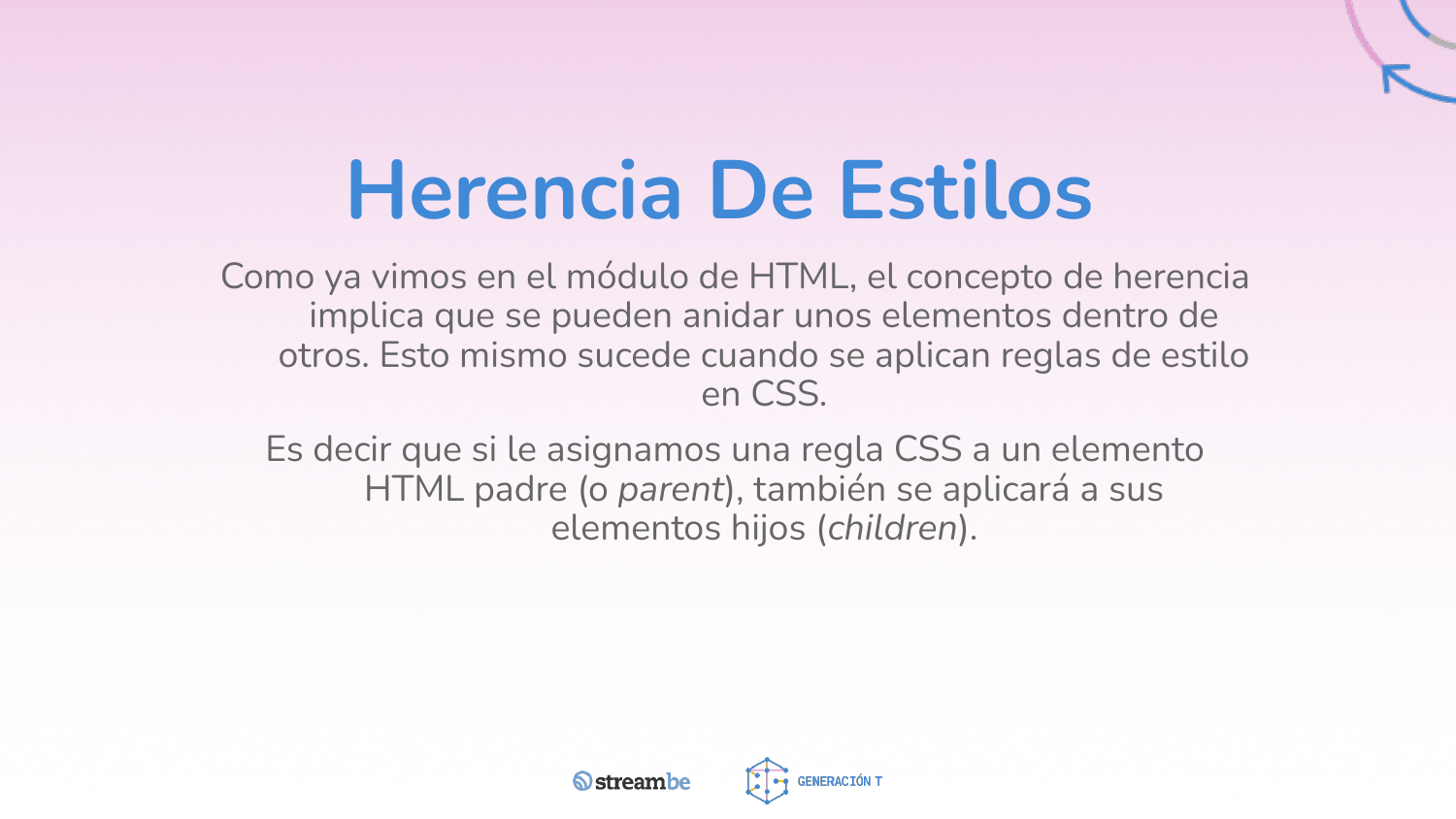

# Herencia De Estilos
Como ya vimos en el módulo de HTML, el concepto de herencia implica que se pueden anidar unos elementos dentro de otros. Esto mismo sucede cuando se aplican reglas de estilo en CSS.
Es decir que si le asignamos una regla CSS a un elemento HTML padre (o parent), también se aplicará a sus elementos hijos (children).